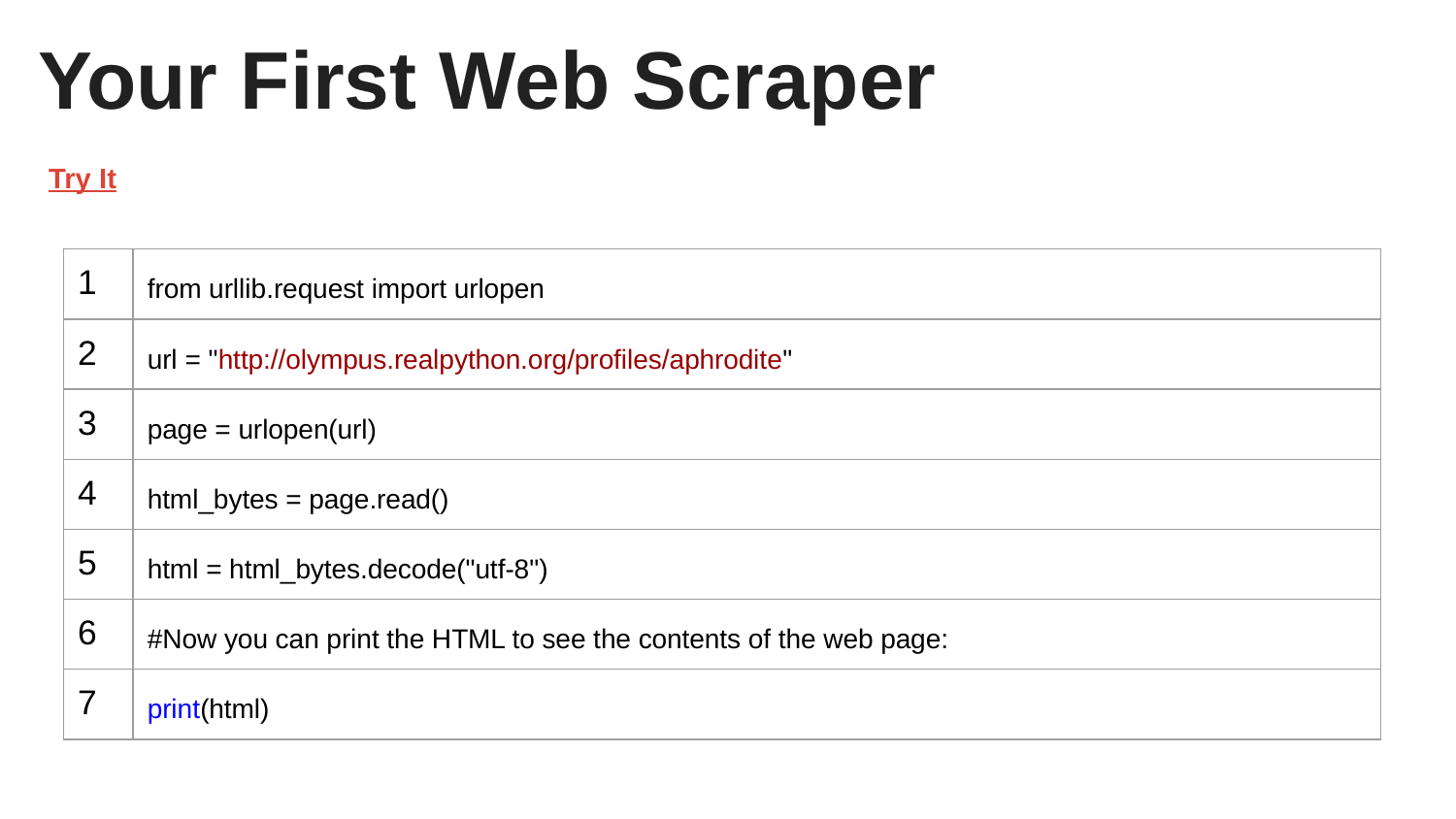

# Your First Web Scraper

Try It

| 1 | from urllib.request import urlopen |
| --- | --- |
| 2 | url = "http://olympus.realpython.org/profiles/aphrodite" |
| 3 | page = urlopen(url) |
| 4 | html\_bytes = page.read() |
| 5 | html = html\_bytes.decode("utf-8") |
| 6 | #Now you can print the HTML to see the contents of the web page: |
| 7 | print(html) |